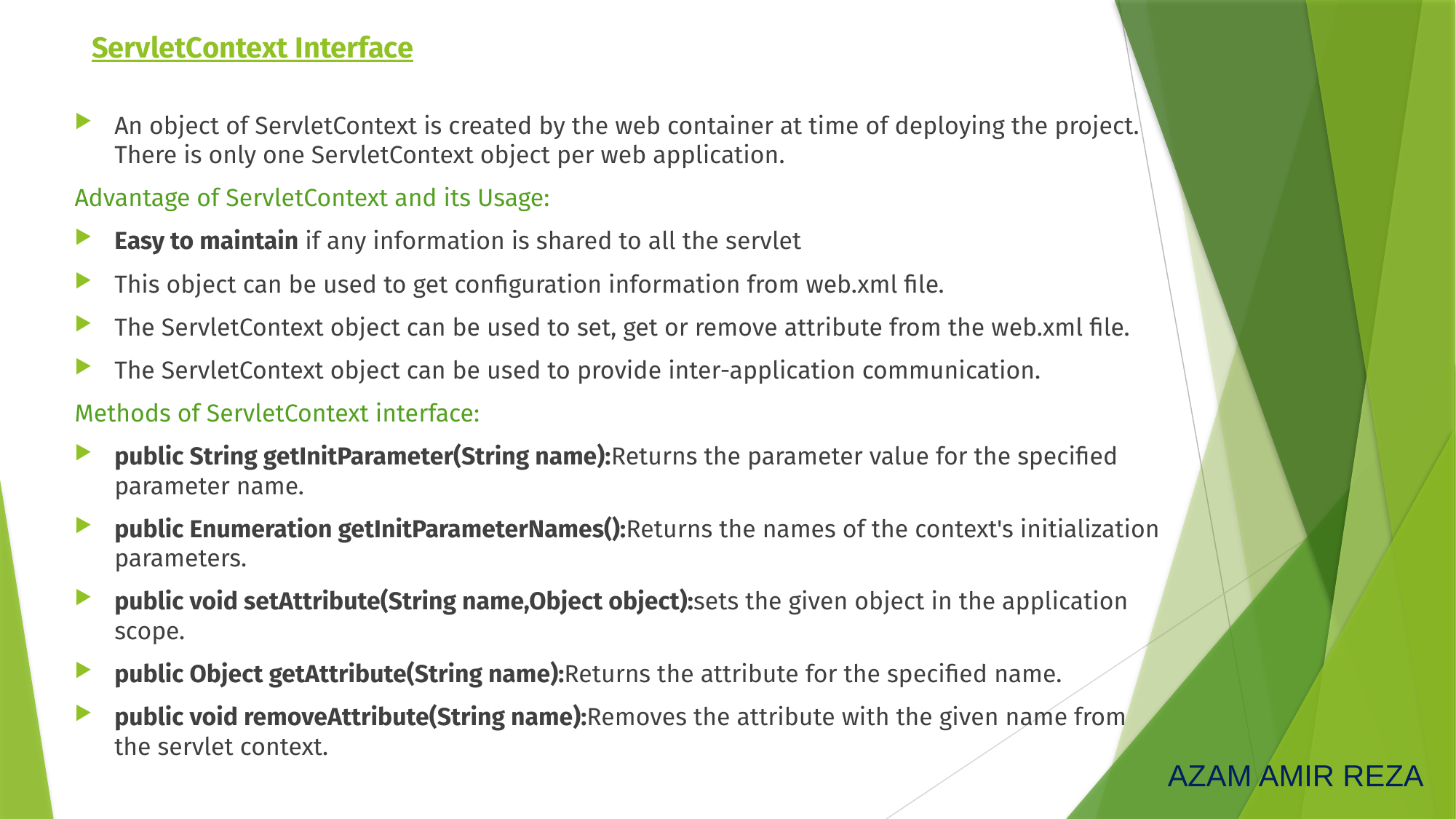

# ServletContext Interface
An object of ServletContext is created by the web container at time of deploying the project. There is only one ServletContext object per web application.
Advantage of ServletContext and its Usage:
Easy to maintain if any information is shared to all the servlet
This object can be used to get configuration information from web.xml file.
The ServletContext object can be used to set, get or remove attribute from the web.xml file.
The ServletContext object can be used to provide inter-application communication.
Methods of ServletContext interface:
public String getInitParameter(String name):Returns the parameter value for the specified parameter name.
public Enumeration getInitParameterNames():Returns the names of the context's initialization parameters.
public void setAttribute(String name,Object object):sets the given object in the application scope.
public Object getAttribute(String name):Returns the attribute for the specified name.
public void removeAttribute(String name):Removes the attribute with the given name from the servlet context.

AZAM AMIR REZA